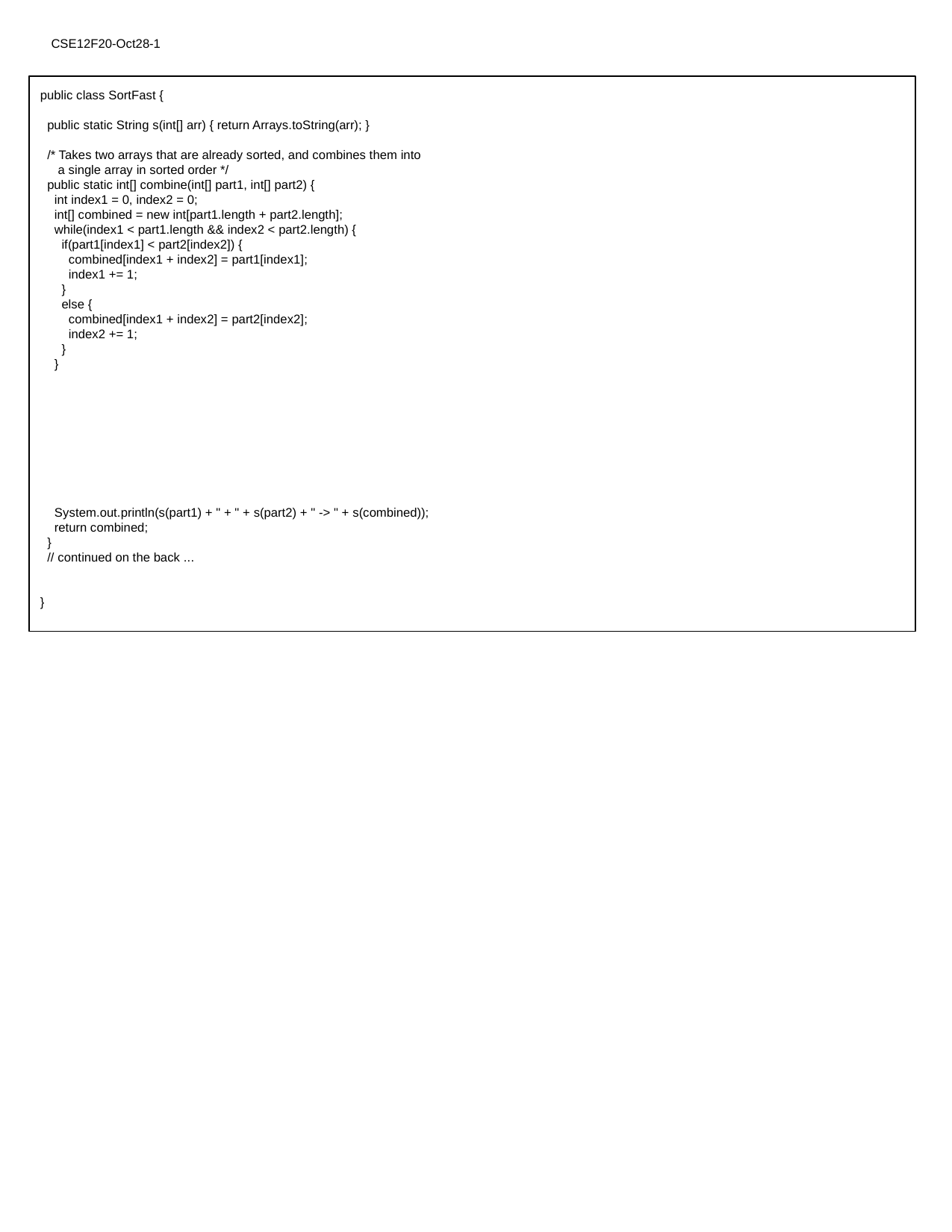

CSE12F20-Oct28-1
public class SortFast {

  public static String s(int[] arr) { return Arrays.toString(arr); }

  /* Takes two arrays that are already sorted, and combines them into
     a single array in sorted order */
  public static int[] combine(int[] part1, int[] part2) {
    int index1 = 0, index2 = 0;
    int[] combined = new int[part1.length + part2.length];
    while(index1 < part1.length && index2 < part2.length) {
      if(part1[index1] < part2[index2]) {
        combined[index1 + index2] = part1[index1];
        index1 += 1;
      }
      else {
        combined[index1 + index2] = part2[index2];
        index2 += 1;
      }
    }

    System.out.println(s(part1) + " + " + s(part2) + " -> " + s(combined));
    return combined;
  }
  // continued on the back ...

}